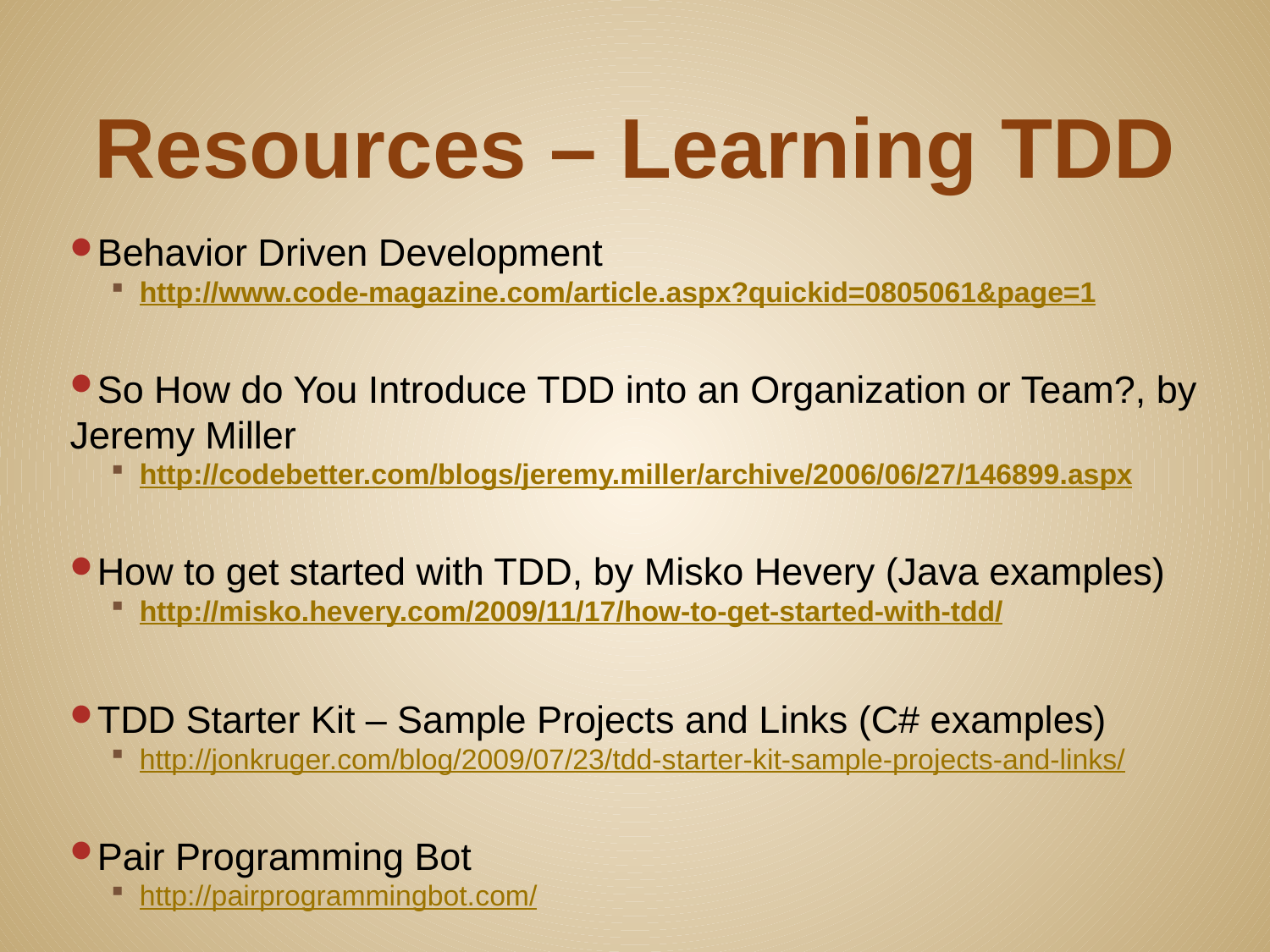

# Resources – Learning TDD
Behavior Driven Development
http://www.code-magazine.com/article.aspx?quickid=0805061&page=1

So How do You Introduce TDD into an Organization or Team?, by Jeremy Miller
http://codebetter.com/blogs/jeremy.miller/archive/2006/06/27/146899.aspx

How to get started with TDD, by Misko Hevery (Java examples)
http://misko.hevery.com/2009/11/17/how-to-get-started-with-tdd/

TDD Starter Kit – Sample Projects and Links (C# examples)
http://jonkruger.com/blog/2009/07/23/tdd-starter-kit-sample-projects-and-links/

Pair Programming Bot
http://pairprogrammingbot.com/